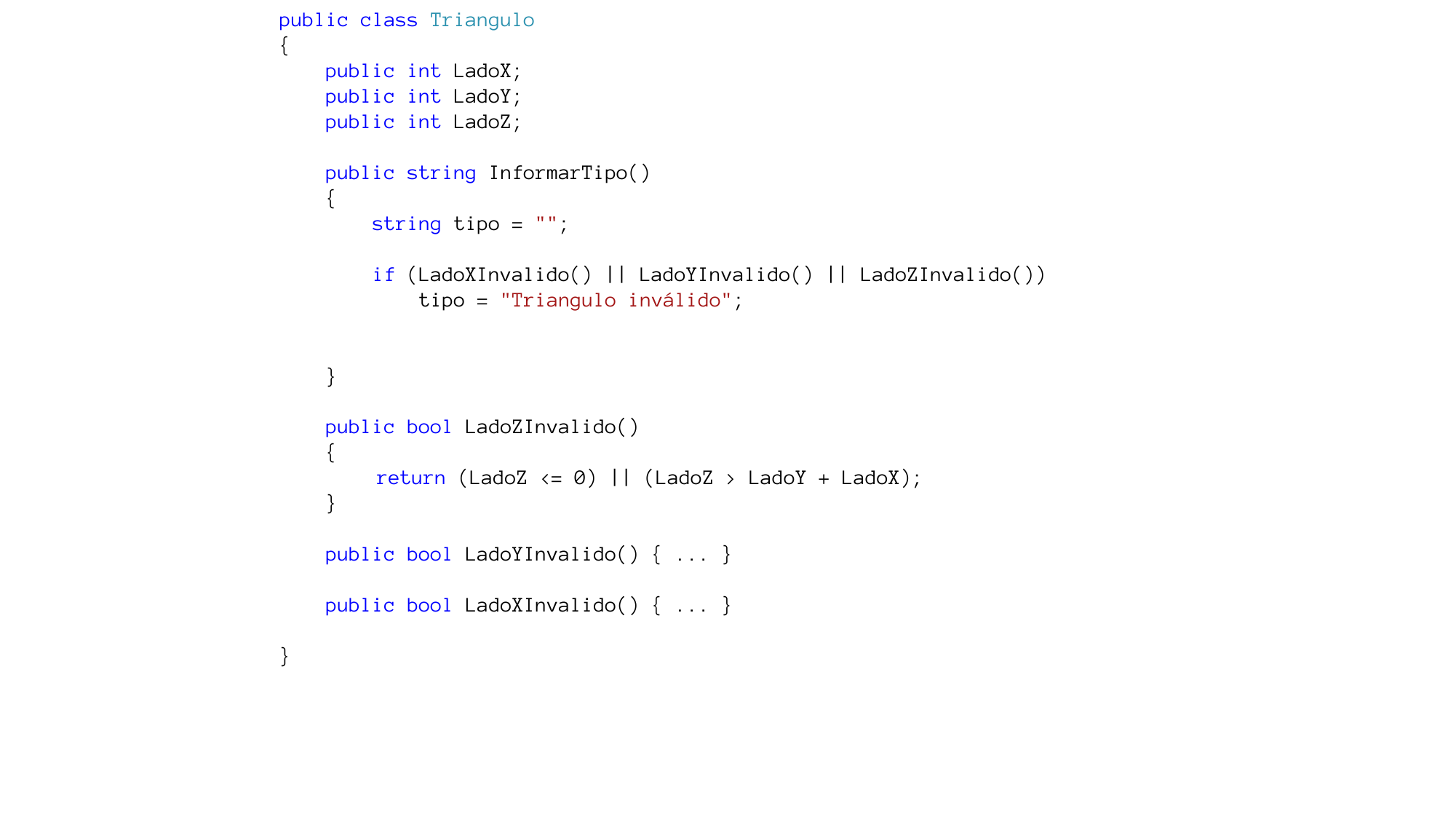

public class Triangulo
    {
        public int LadoX;
        public int LadoY;
        public int LadoZ;

        public string InformarTipo()
        {
            string tipo = "";

            if (LadoXInvalido() || LadoYInvalido() || LadoZInvalido())
                tipo = "Triangulo inválido";

        }

        public bool LadoZInvalido()
        {
	   return (LadoZ <= 0) || (LadoZ > LadoY + LadoX);
        }

        public bool LadoYInvalido() { ... }

        public bool LadoXInvalido() { ... }

    }